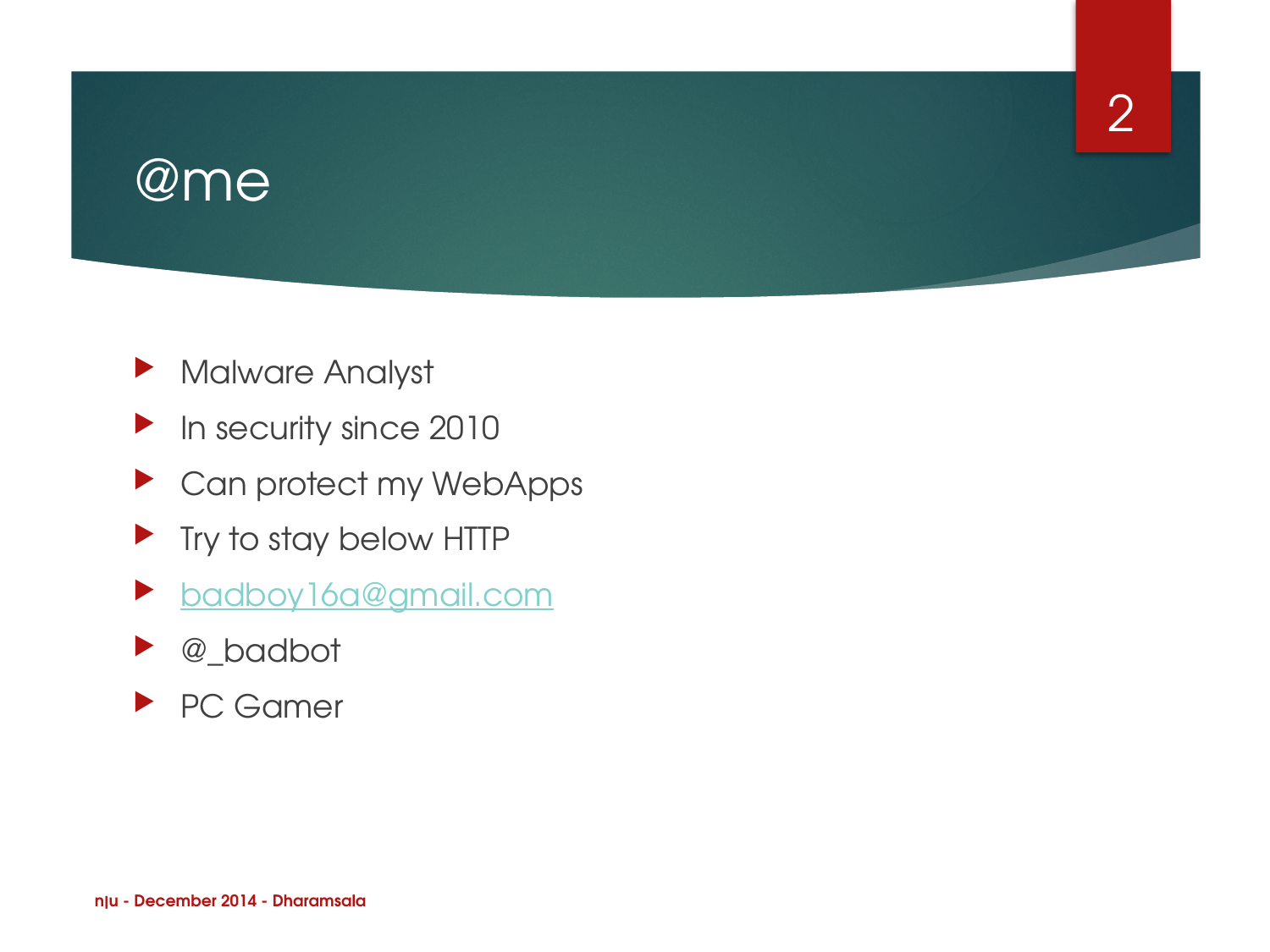

2
# @me
Malware Analyst
In security since 2010
Can protect my WebApps
Try to stay below HTTP
badboy16a@gmail.com
@_badbot
PC Gamer
n|u - December 2014 - Dharamsala